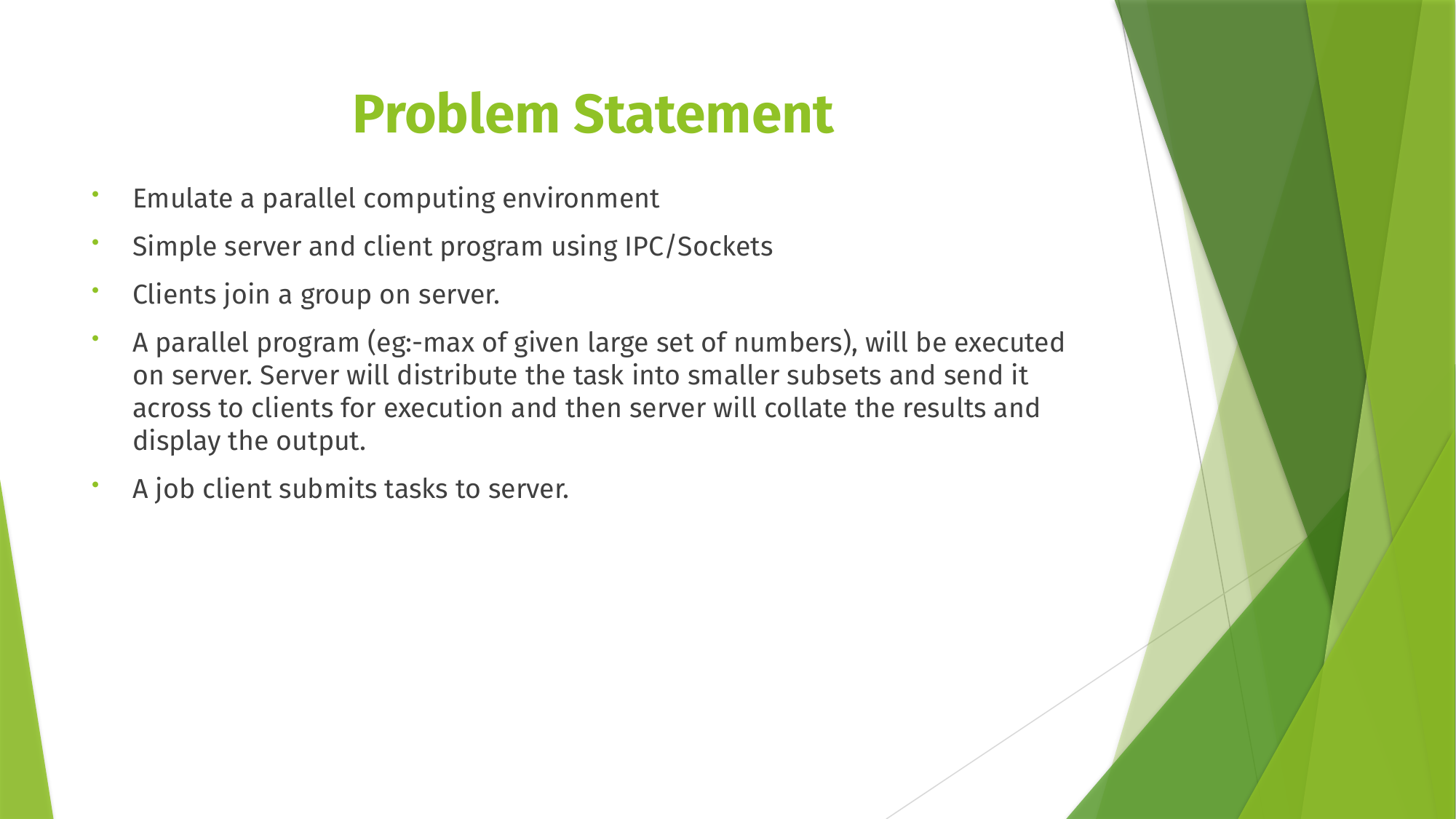

# Problem Statement
Emulate a parallel computing environment
Simple server and client program using IPC/Sockets
Clients join a group on server.
A parallel program (eg:-max of given large set of numbers), will be executed on server. Server will distribute the task into smaller subsets and send it across to clients for execution and then server will collate the results and display the output.
A job client submits tasks to server.